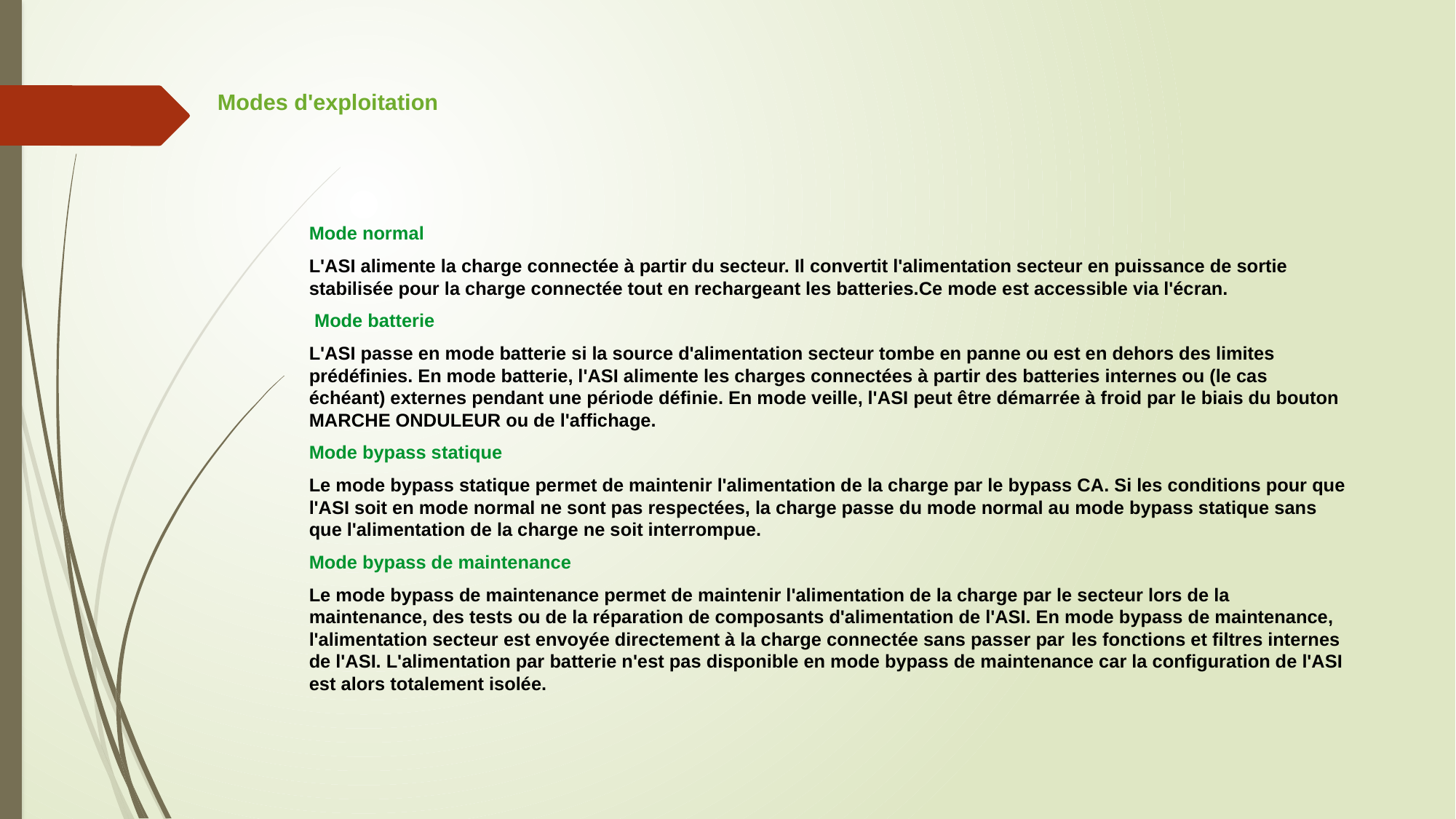

# Modes d'exploitation
Mode normal
L'ASI alimente la charge connectée à partir du secteur. Il convertit l'alimentation secteur en puissance de sortie stabilisée pour la charge connectée tout en rechargeant les batteries.Ce mode est accessible via l'écran.
 Mode batterie
L'ASI passe en mode batterie si la source d'alimentation secteur tombe en panne ou est en dehors des limites prédéfinies. En mode batterie, l'ASI alimente les charges connectées à partir des batteries internes ou (le cas échéant) externes pendant une période définie. En mode veille, l'ASI peut être démarrée à froid par le biais du bouton MARCHE ONDULEUR ou de l'affichage.
Mode bypass statique
Le mode bypass statique permet de maintenir l'alimentation de la charge par le bypass CA. Si les conditions pour que l'ASI soit en mode normal ne sont pas respectées, la charge passe du mode normal au mode bypass statique sans que l'alimentation de la charge ne soit interrompue.
Mode bypass de maintenance
Le mode bypass de maintenance permet de maintenir l'alimentation de la charge par le secteur lors de la maintenance, des tests ou de la réparation de composants d'alimentation de l'ASI. En mode bypass de maintenance, l'alimentation secteur est envoyée directement à la charge connectée sans passer par les fonctions et filtres internes de l'ASI. L'alimentation par batterie n'est pas disponible en mode bypass de maintenance car la configuration de l'ASI est alors totalement isolée.